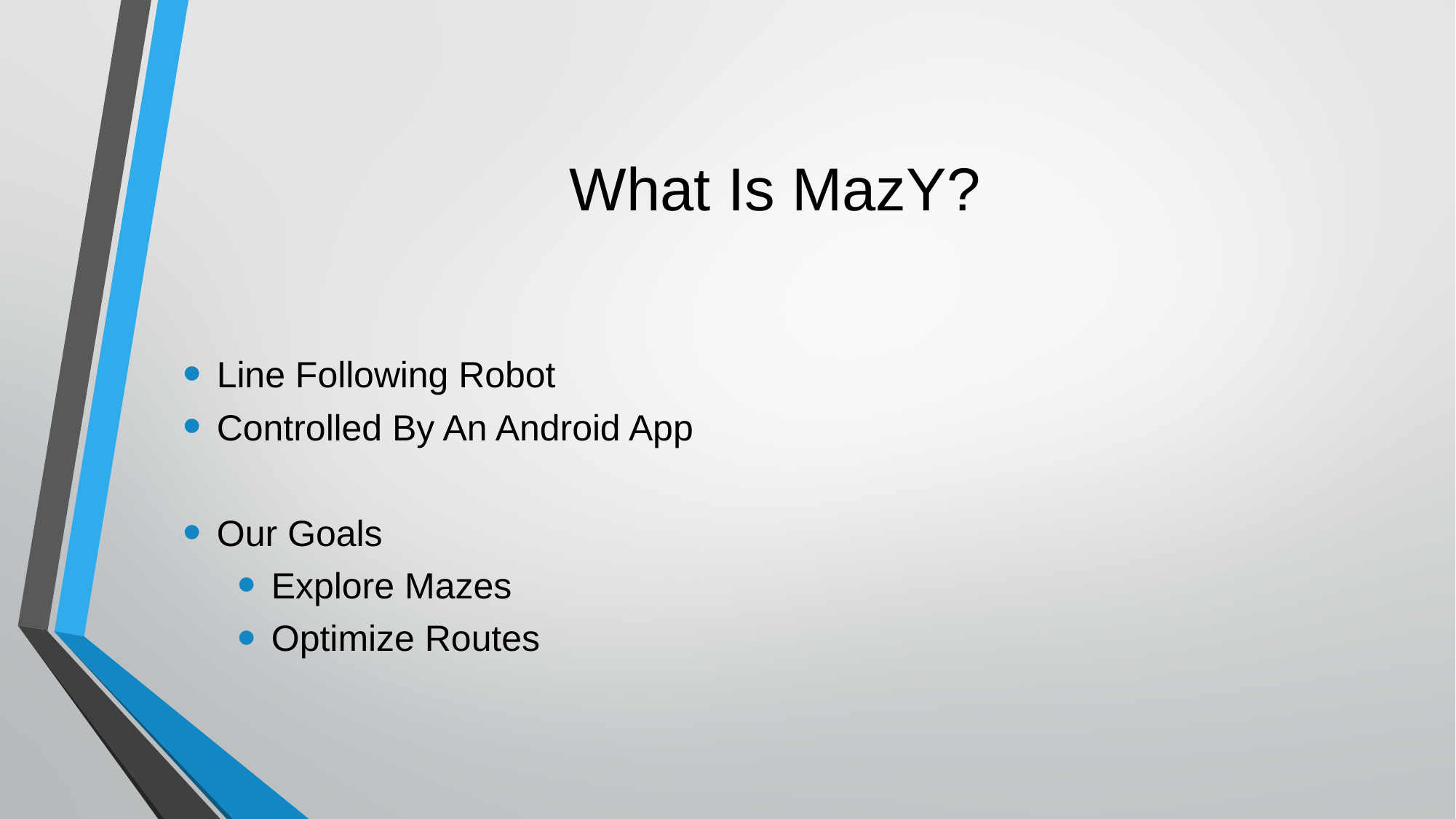

# What Is MazY?
Line Following Robot
Controlled By An Android App

Our Goals
Explore Mazes
Optimize Routes